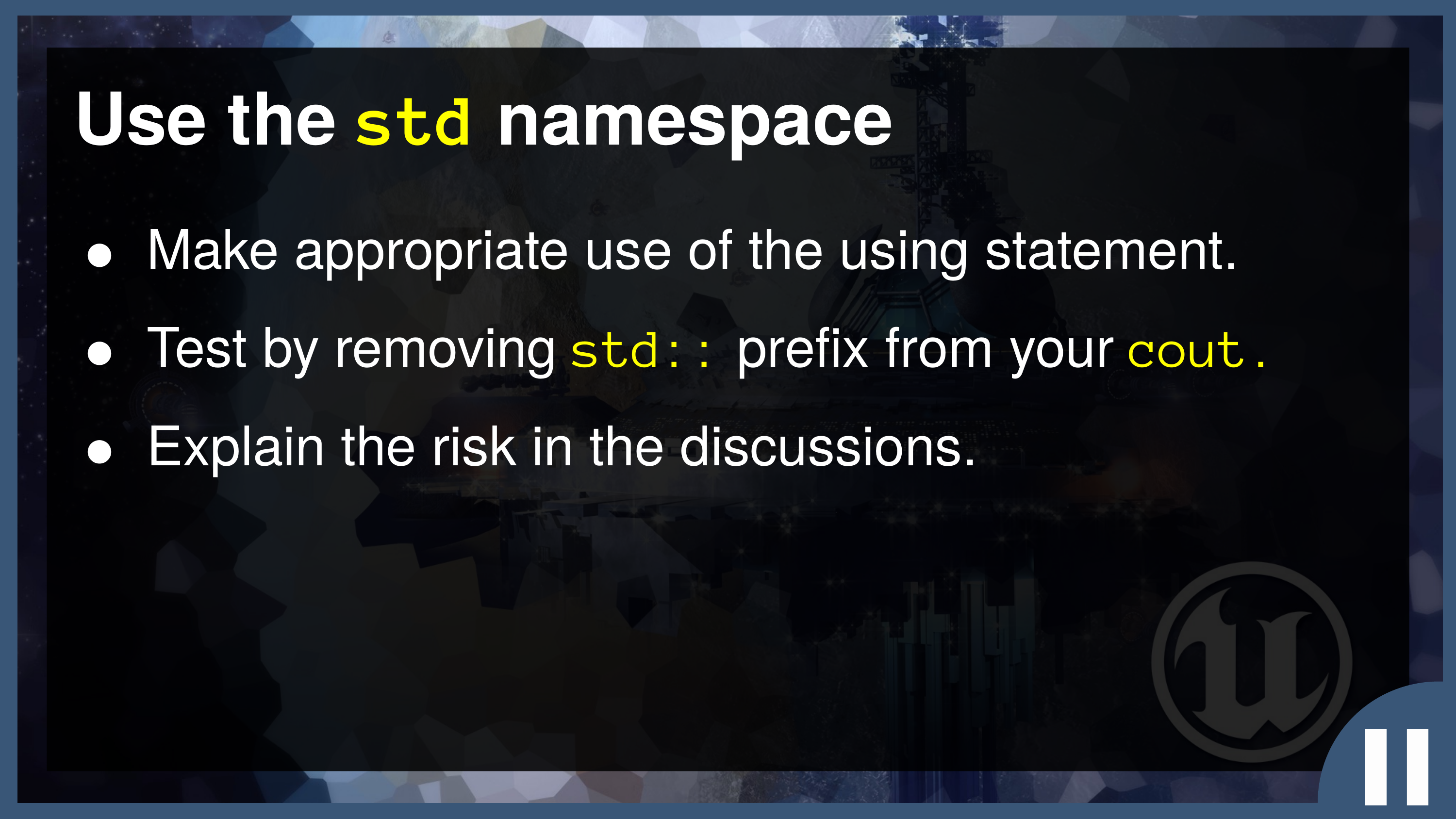

Use the std namespace
Make appropriate use of the using statement.
Test by removing std:: prefix from your cout.
Explain the risk in the discussions.